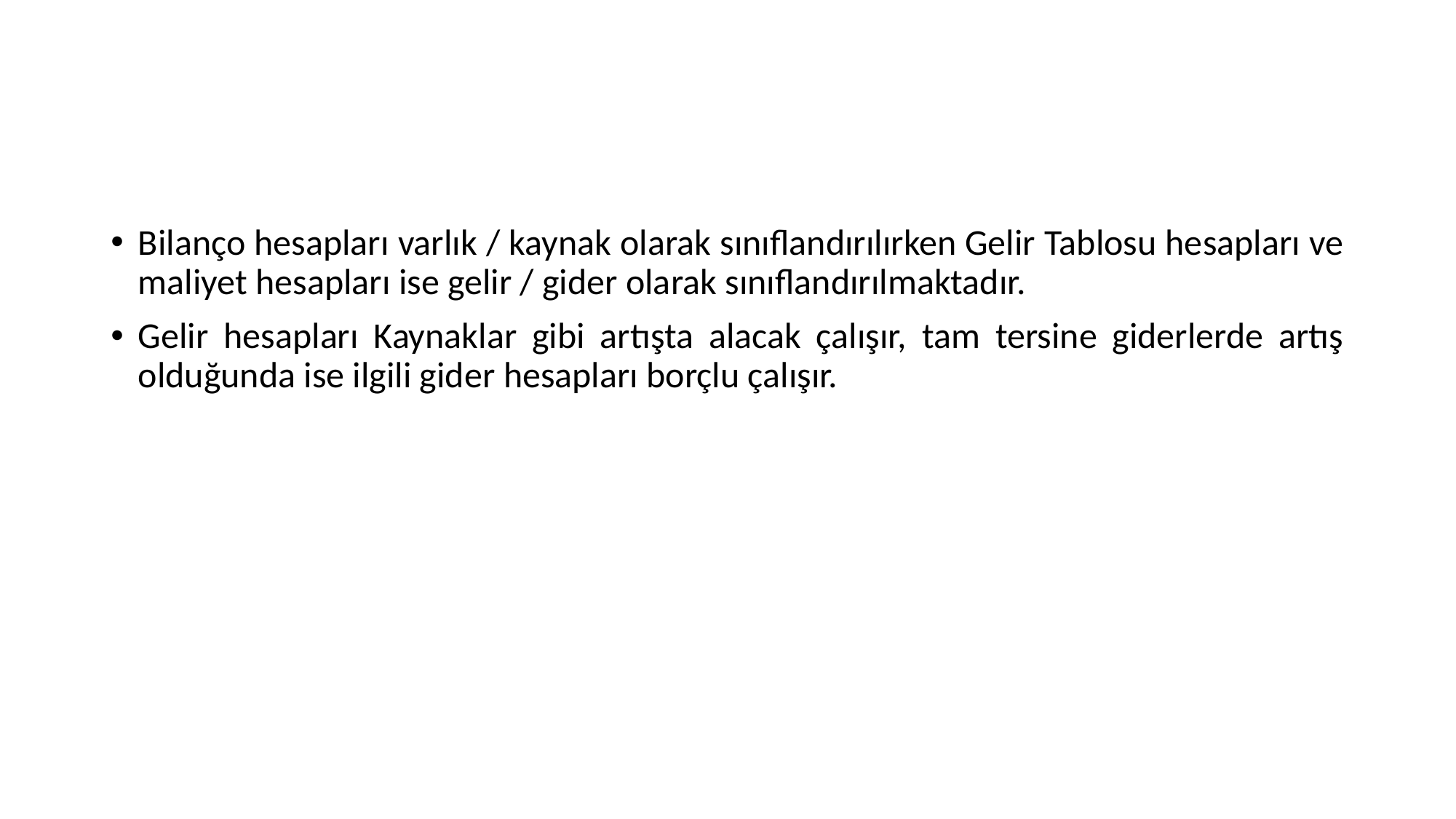

Bilanço hesapları varlık / kaynak olarak sınıflandırılırken Gelir Tablosu hesapları ve maliyet hesapları ise gelir / gider olarak sınıflandırılmaktadır.
Gelir hesapları Kaynaklar gibi artışta alacak çalışır, tam tersine giderlerde artış olduğunda ise ilgili gider hesapları borçlu çalışır.